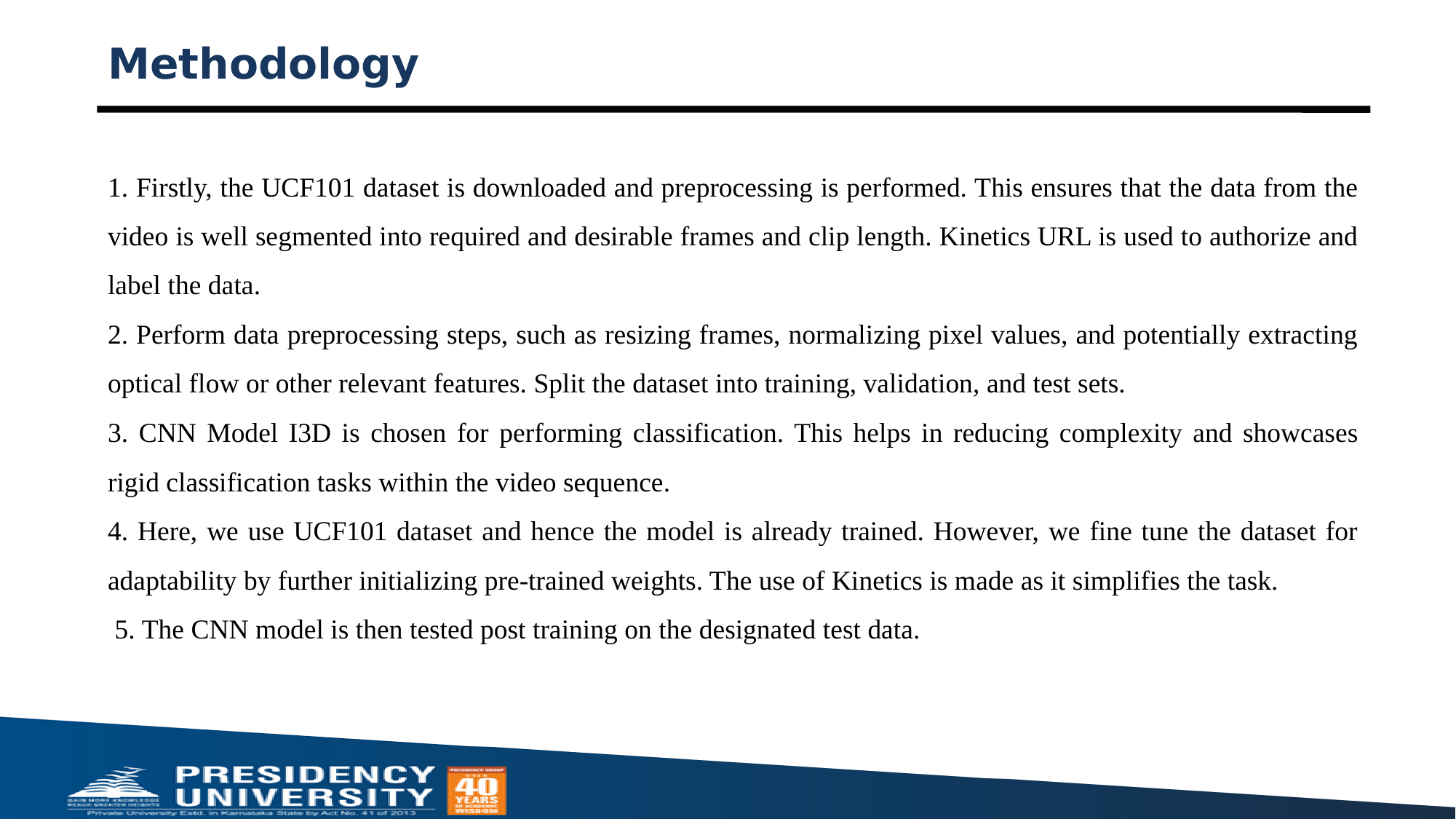

# Methodology
1. Firstly, the UCF101 dataset is downloaded and preprocessing is performed. This ensures that the data from the video is well segmented into required and desirable frames and clip length. Kinetics URL is used to authorize and label the data.
2. Perform data preprocessing steps, such as resizing frames, normalizing pixel values, and potentially extracting optical flow or other relevant features. Split the dataset into training, validation, and test sets.
3. CNN Model I3D is chosen for performing classification. This helps in reducing complexity and showcases rigid classification tasks within the video sequence.
4. Here, we use UCF101 dataset and hence the model is already trained. However, we fine tune the dataset for adaptability by further initializing pre-trained weights. The use of Kinetics is made as it simplifies the task.
 5. The CNN model is then tested post training on the designated test data.